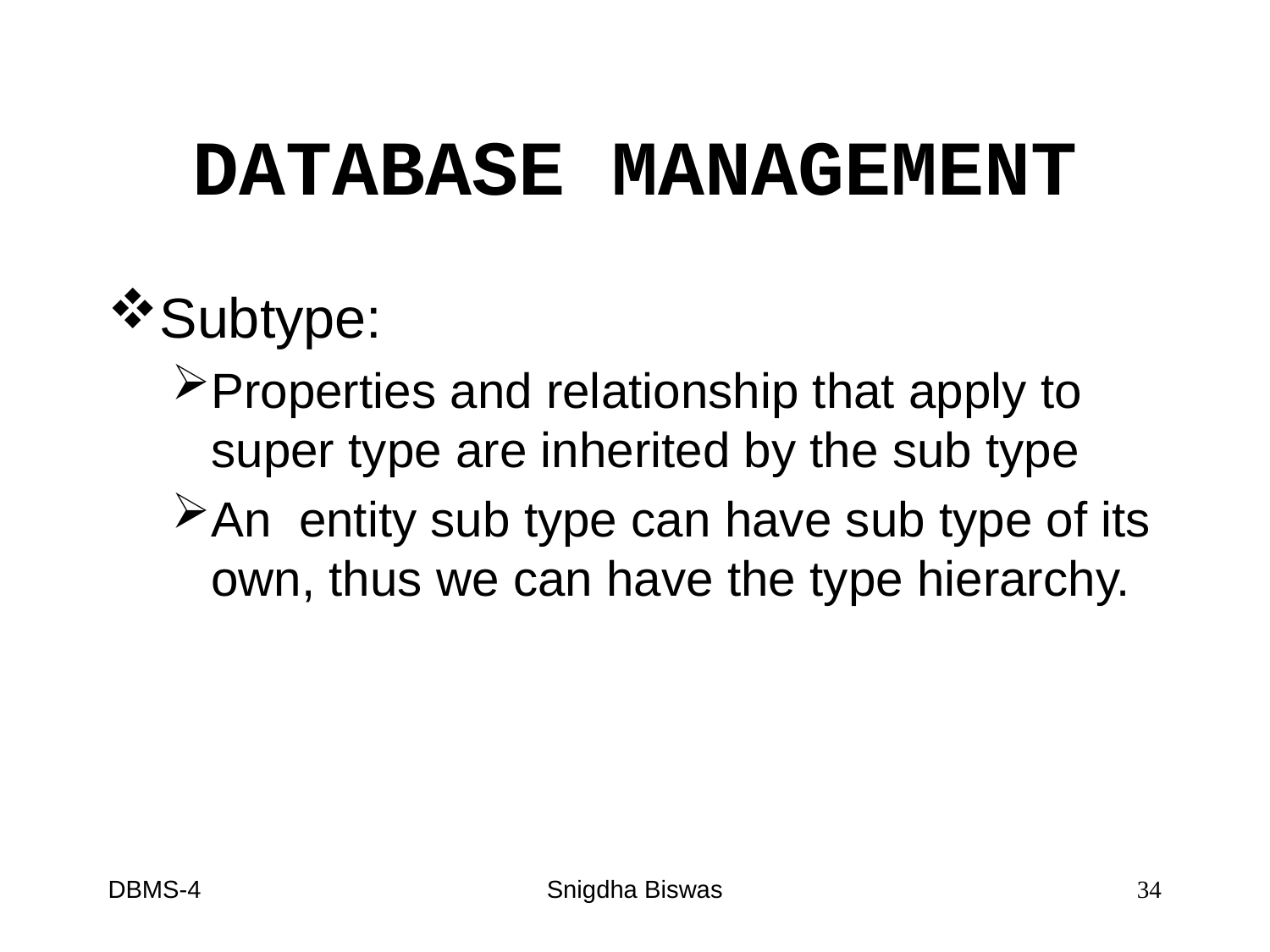

# DATABASE MANAGEMENT
Subtype:
Properties and relationship that apply to super type are inherited by the sub type
An  entity sub type can have sub type of its own, thus we can have the type hierarchy.
DBMS-4
Snigdha Biswas
34